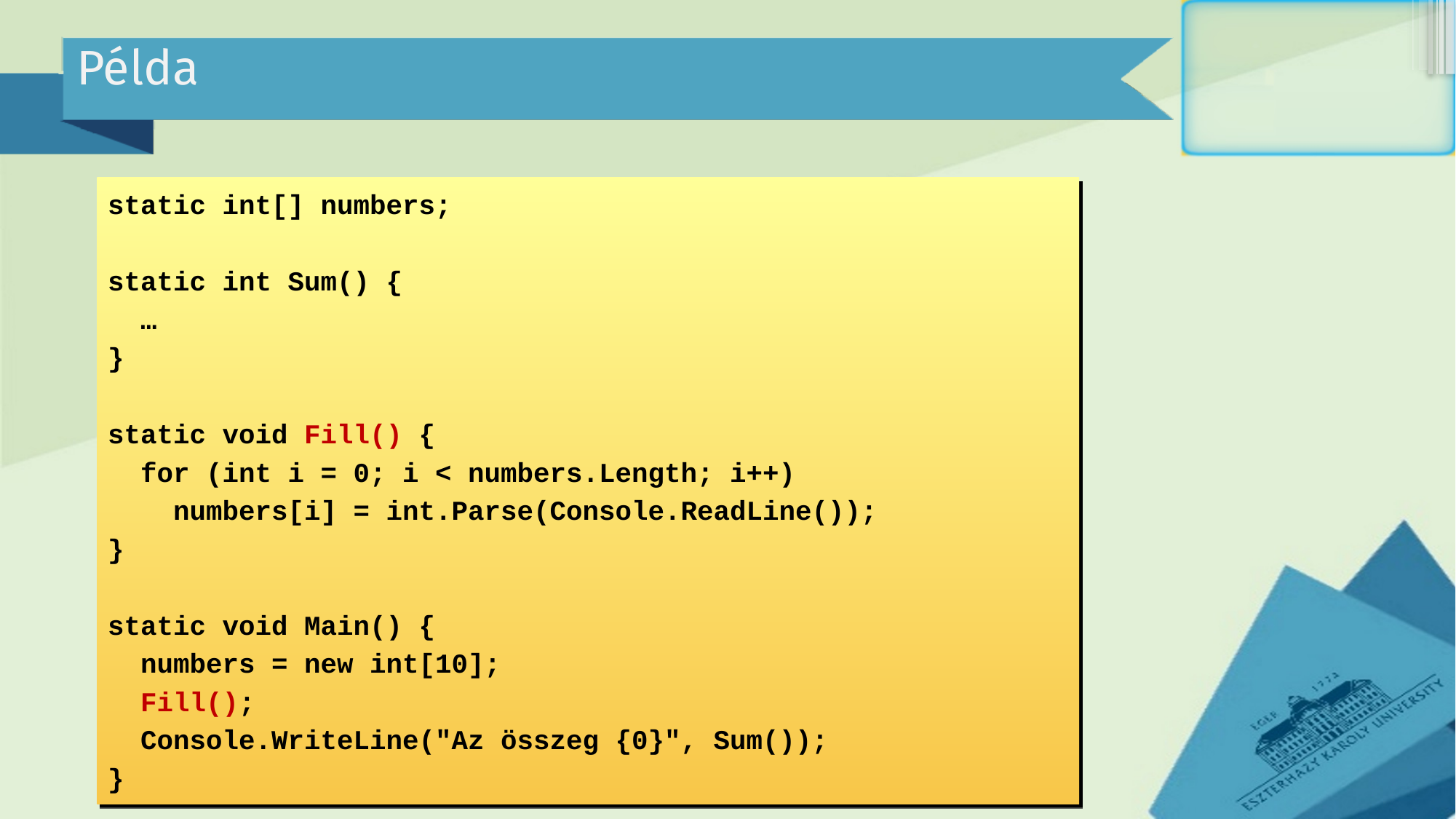

# Példa
static int[] numbers;

static int Sum() {
  …
}

static void Fill() {
  for (int i = 0; i < numbers.Length; i++)
    numbers[i] = int.Parse(Console.ReadLine());
}

static void Main() {
  numbers = new int[10];
  Fill();
  Console.WriteLine("Az összeg {0}", Sum());
}